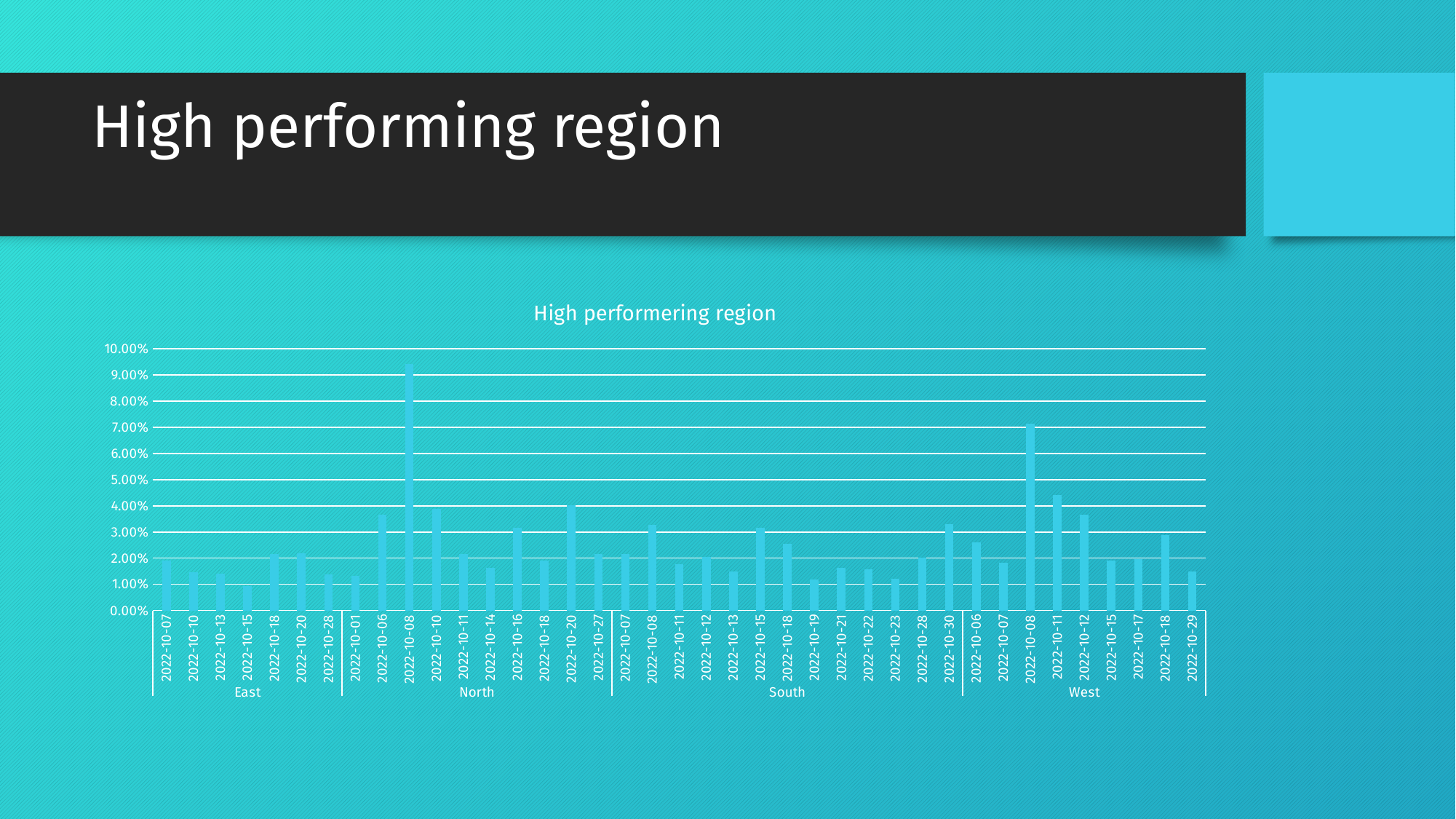

# High performing region

### Chart: High performering region

| Category | Total |
|---|---|
| 2022-10-07 | 0.018954099109385704 |
| 2022-10-10 | 0.014615208951815483 |
| 2022-10-13 | 0.014158483672071249 |
| 2022-10-15 | 0.009362868234756794 |
| 2022-10-18 | 0.02146608814797899 |
| 2022-10-20 | 0.021922813427723224 |
| 2022-10-28 | 0.013930121032199132 |
| 2022-10-01 | 0.013245033112582781 |
| 2022-10-06 | 0.03653802237953871 |
| 2022-10-08 | 0.09408540762731217 |
| 2022-10-10 | 0.038821648778259873 |
| 2022-10-11 | 0.02146608814797899 |
| 2022-10-14 | 0.01644211007079242 |
| 2022-10-16 | 0.031514044302352134 |
| 2022-10-18 | 0.01918246174925782 |
| 2022-10-20 | 0.04019182461749258 |
| 2022-10-27 | 0.02146608814797899 |
| 2022-10-07 | 0.02146608814797899 |
| 2022-10-08 | 0.032655857501712716 |
| 2022-10-11 | 0.01781228591002512 |
| 2022-10-12 | 0.020552637588490522 |
| 2022-10-13 | 0.0148435715916876 |
| 2022-10-15 | 0.03174240694222425 |
| 2022-10-18 | 0.025576615665677094 |
| 2022-10-19 | 0.01187485727335008 |
| 2022-10-21 | 0.0162137474309203 |
| 2022-10-22 | 0.015757022151176067 |
| 2022-10-23 | 0.012103219913222198 |
| 2022-10-28 | 0.02009591230874629 |
| 2022-10-30 | 0.033112582781456956 |
| 2022-10-06 | 0.02603334094542133 |
| 2022-10-07 | 0.018269011189769355 |
| 2022-10-08 | 0.0714775062799726 |
| 2022-10-11 | 0.044073989495318565 |
| 2022-10-12 | 0.03653802237953871 |
| 2022-10-15 | 0.01918246174925782 |
| 2022-10-17 | 0.019639187029002057 |
| 2022-10-18 | 0.02877369262388673 |
| 2022-10-29 | 0.0148435715916876 |